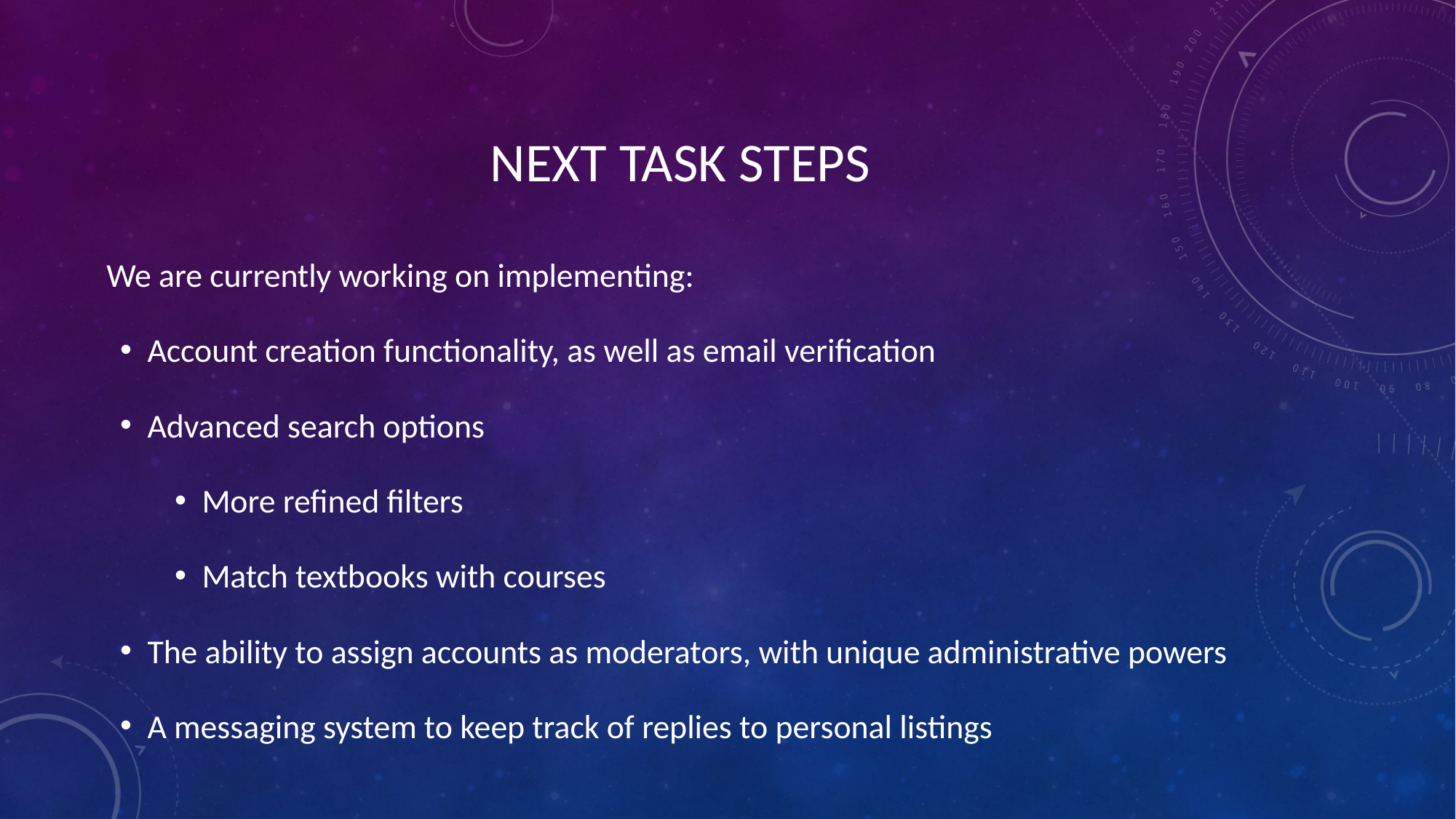

# NEXT TASK STEPS
We are currently working on implementing:
Account creation functionality, as well as email verification
Advanced search options
More refined filters
Match textbooks with courses
The ability to assign accounts as moderators, with unique administrative powers
A messaging system to keep track of replies to personal listings